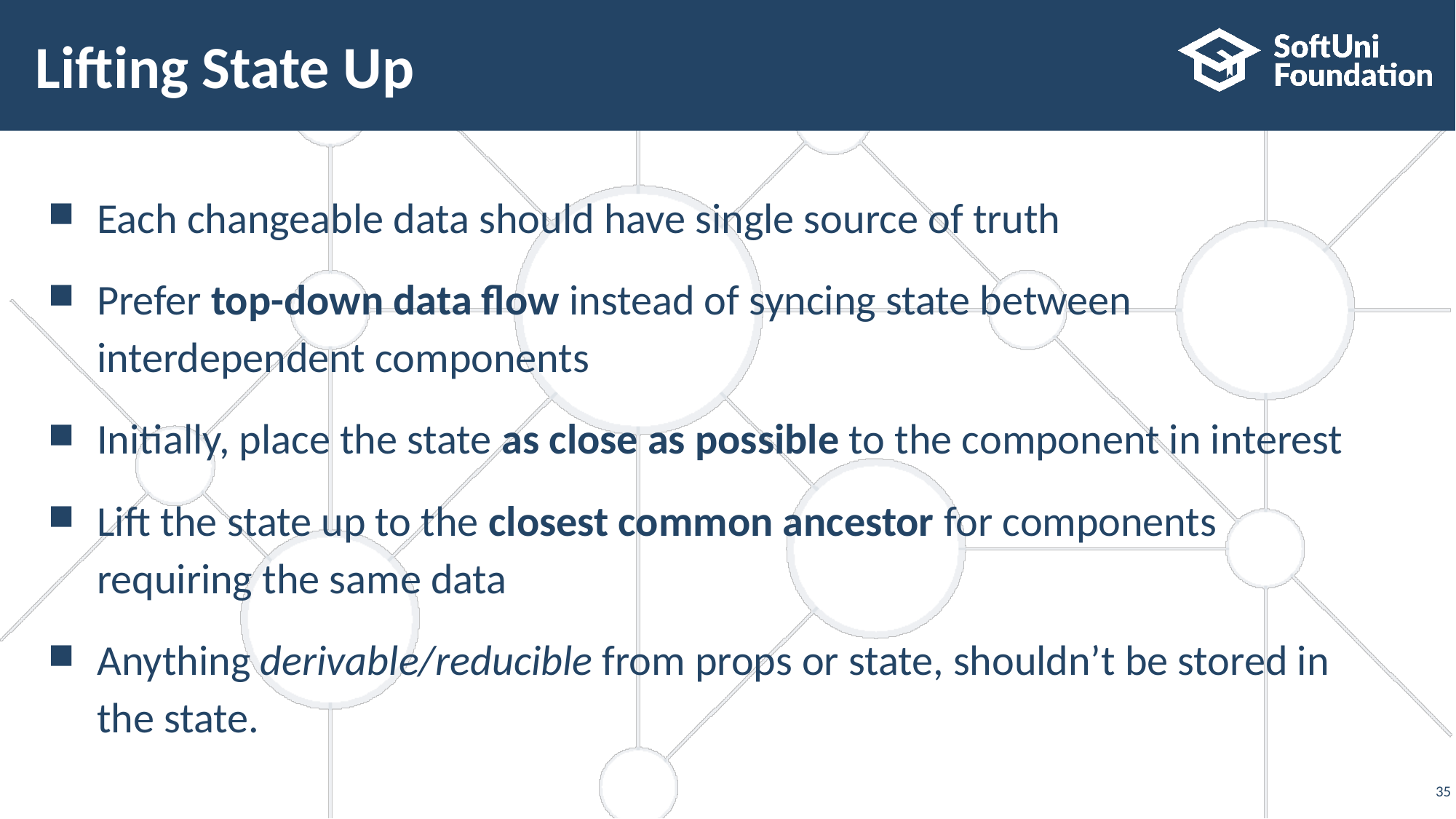

# Lifting State Up
Each changeable data should have single source of truth
Prefer top-down data flow instead of syncing state between interdependent components
Initially, place the state as close as possible to the component in interest
Lift the state up to the closest common ancestor for components requiring the same data
Anything derivable/reducible from props or state, shouldn’t be stored in the state.
35